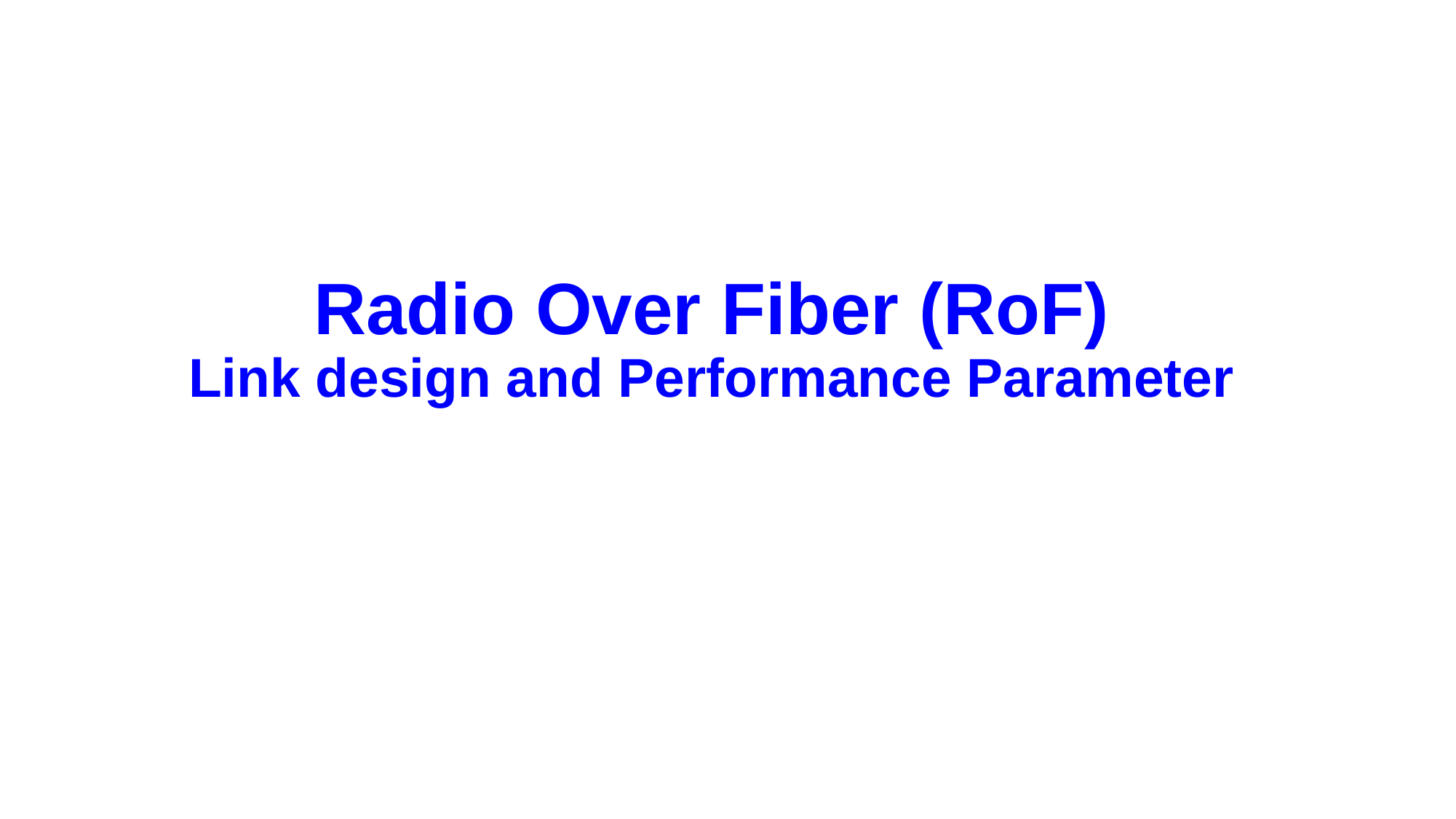

# Radio Over Fiber (RoF) Link design and Performance Parameter